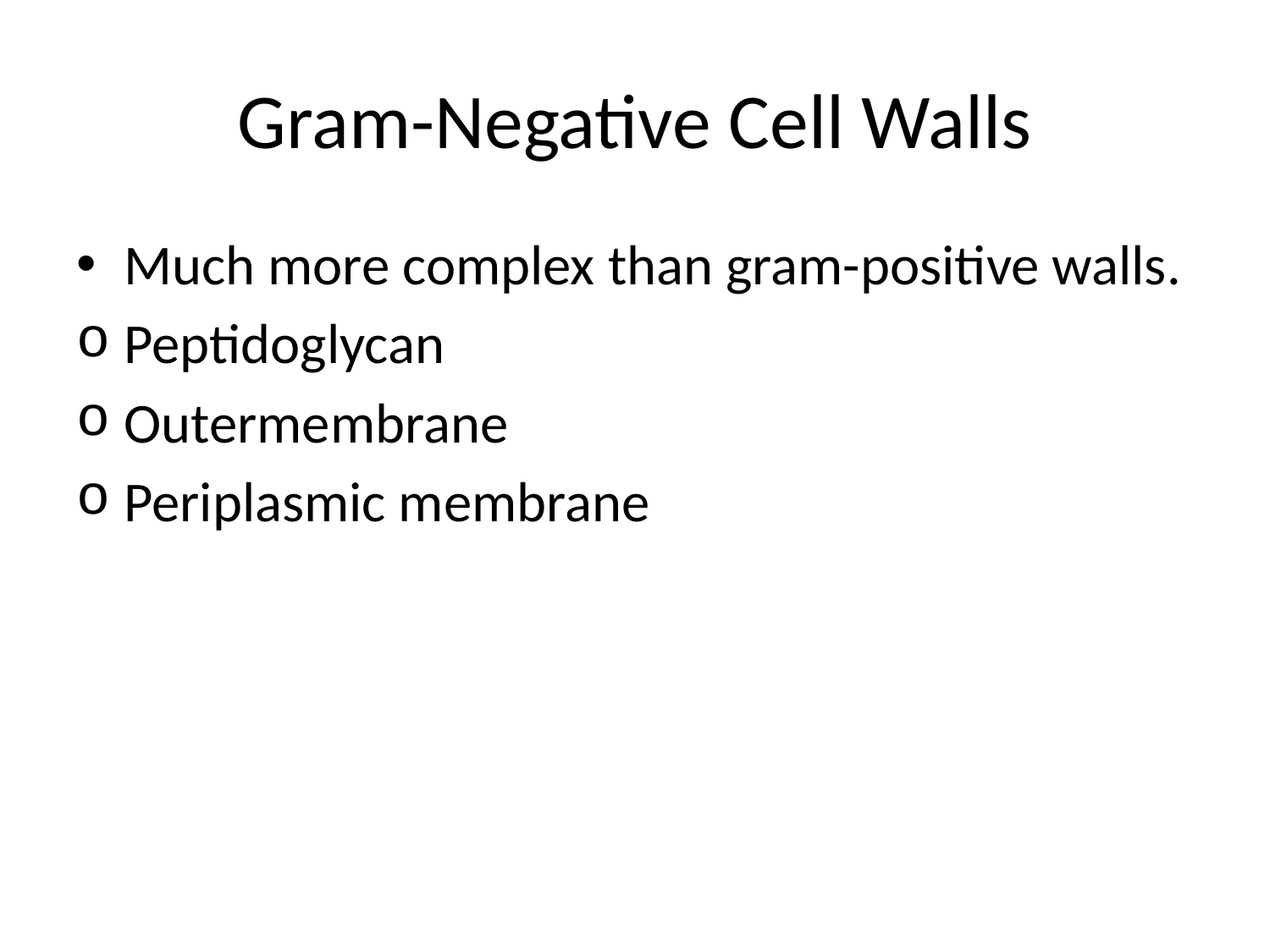

# Gram-Negative Cell Walls
Much more complex than gram-positive walls.
Peptidoglycan
Outermembrane
Periplasmic membrane